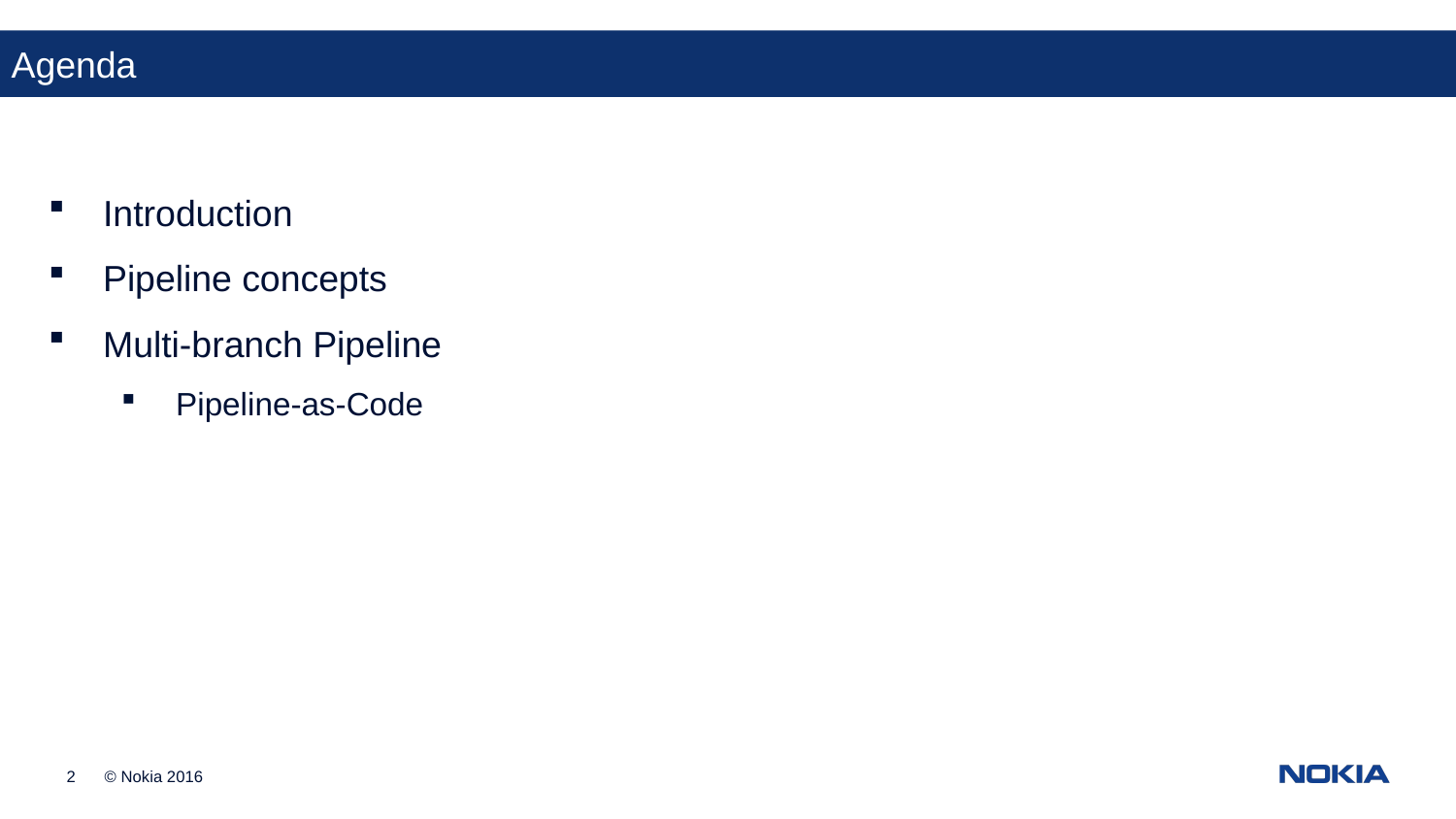

Agenda
Introduction
Pipeline concepts
Multi-branch Pipeline
Pipeline-as-Code